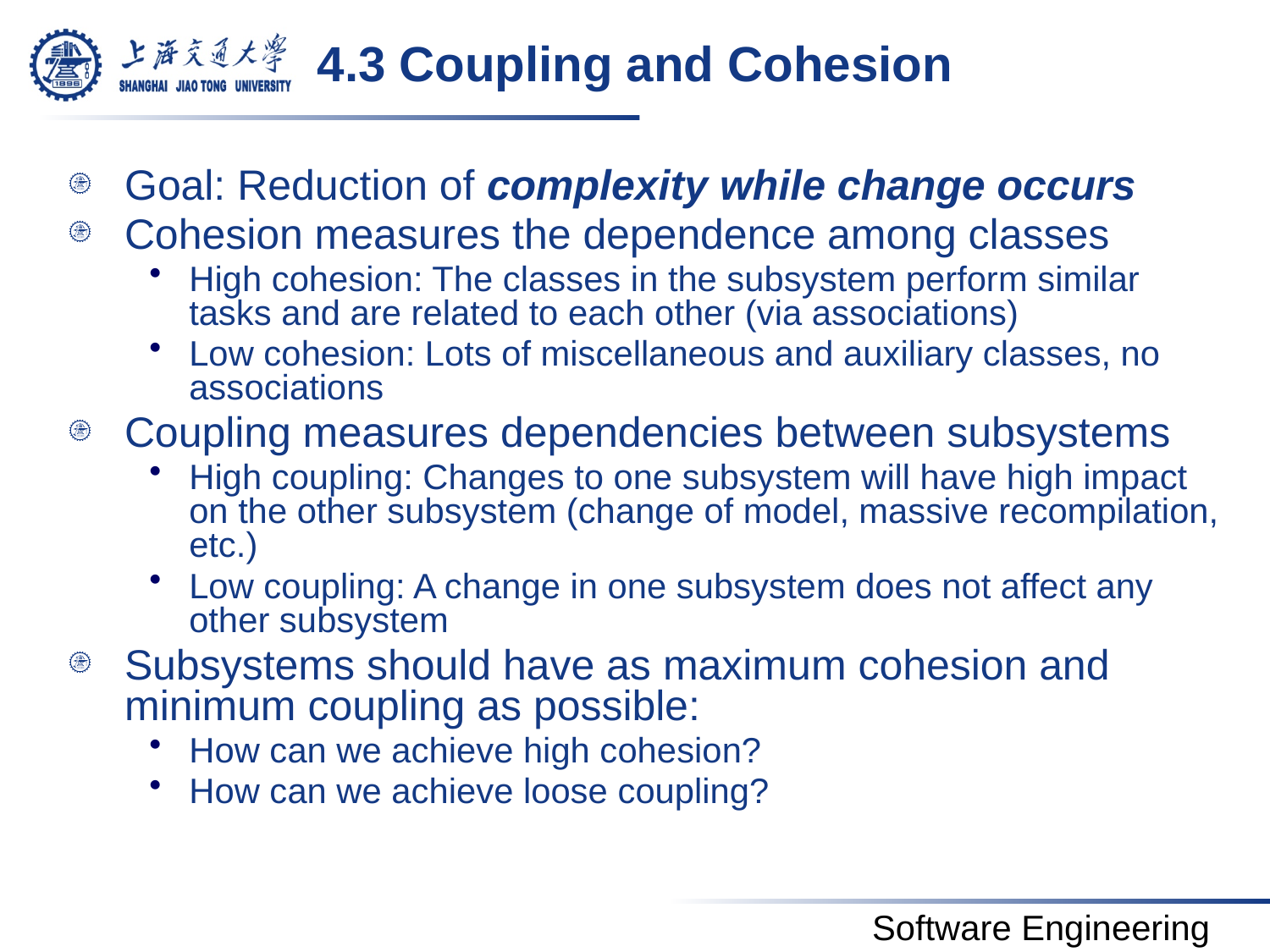

# 4.3 Coupling and Cohesion
Goal: Reduction of complexity while change occurs
Cohesion measures the dependence among classes
High cohesion: The classes in the subsystem perform similar tasks and are related to each other (via associations)
Low cohesion: Lots of miscellaneous and auxiliary classes, no associations
Coupling measures dependencies between subsystems
High coupling: Changes to one subsystem will have high impact on the other subsystem (change of model, massive recompilation, etc.)
Low coupling: A change in one subsystem does not affect any other subsystem
Subsystems should have as maximum cohesion and minimum coupling as possible:
How can we achieve high cohesion?
How can we achieve loose coupling?